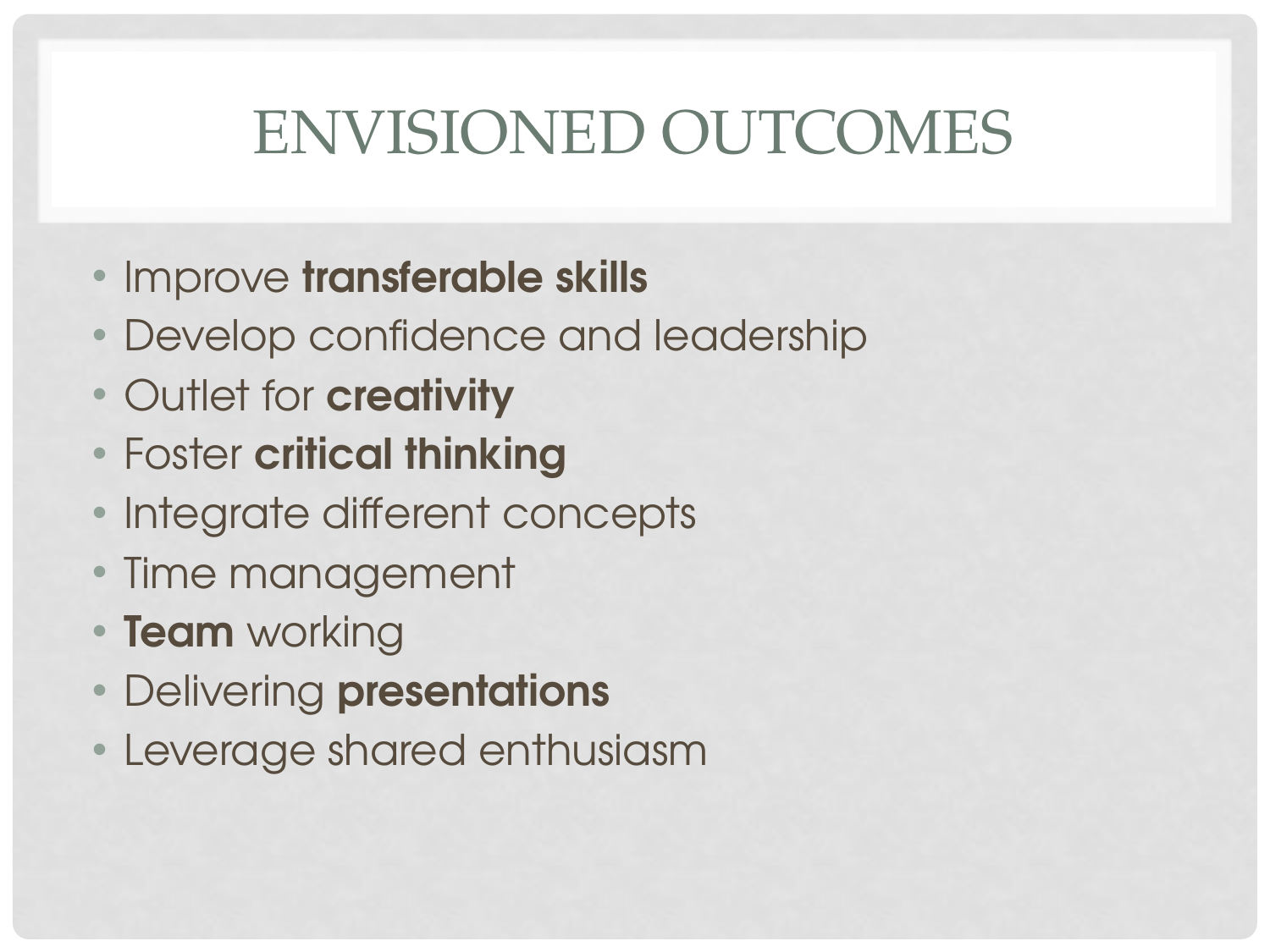

# Envisioned Outcomes
Improve transferable skills
Develop confidence and leadership
Outlet for creativity
Foster critical thinking
Integrate different concepts
Time management
Team working
Delivering presentations
Leverage shared enthusiasm